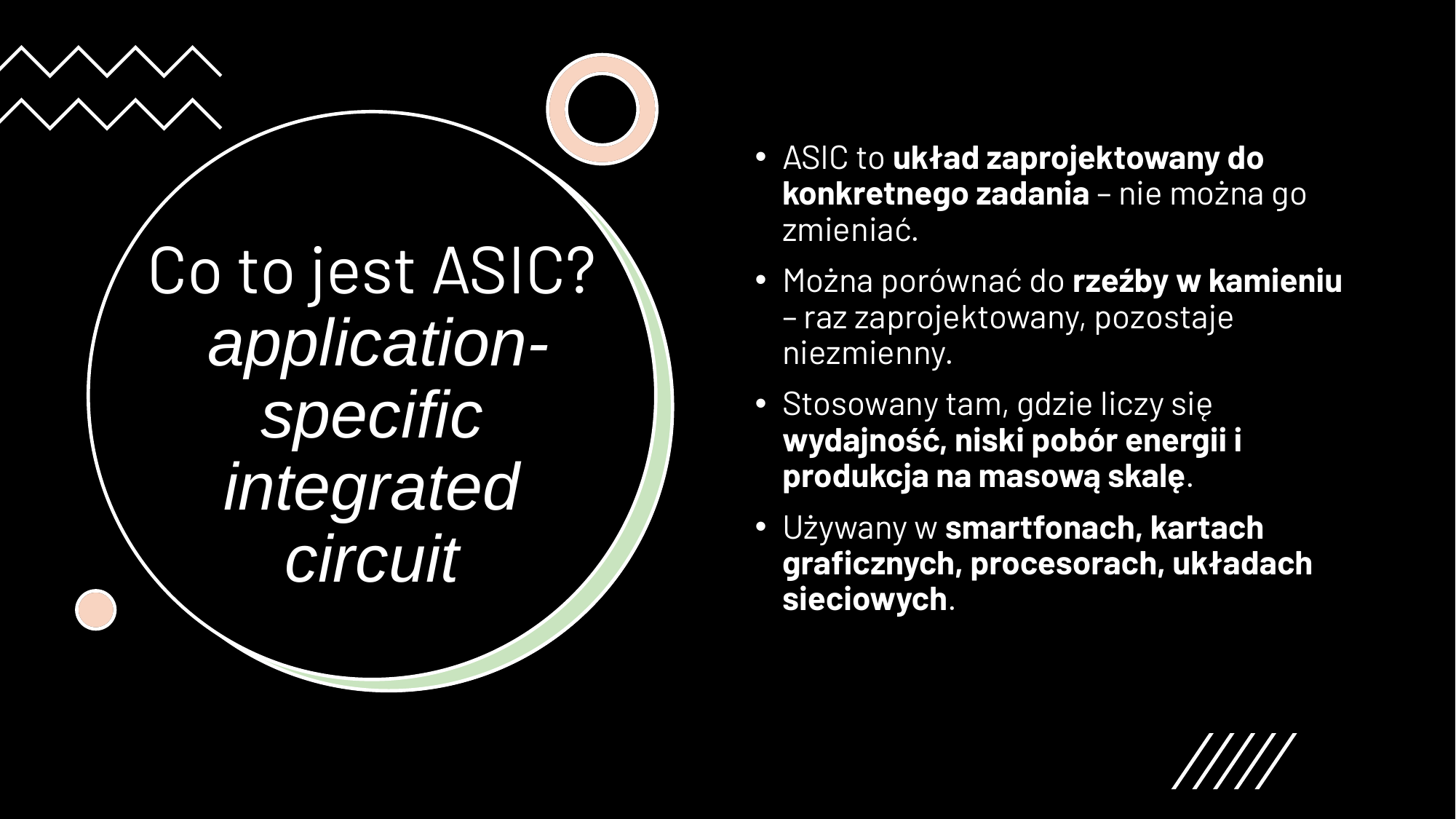

ASIC to układ zaprojektowany do konkretnego zadania – nie można go zmieniać.
Można porównać do rzeźby w kamieniu – raz zaprojektowany, pozostaje niezmienny.
Stosowany tam, gdzie liczy się wydajność, niski pobór energii i produkcja na masową skalę.
Używany w smartfonach, kartach graficznych, procesorach, układach sieciowych.

# Co to jest ASIC?  application-specific integrated circuit